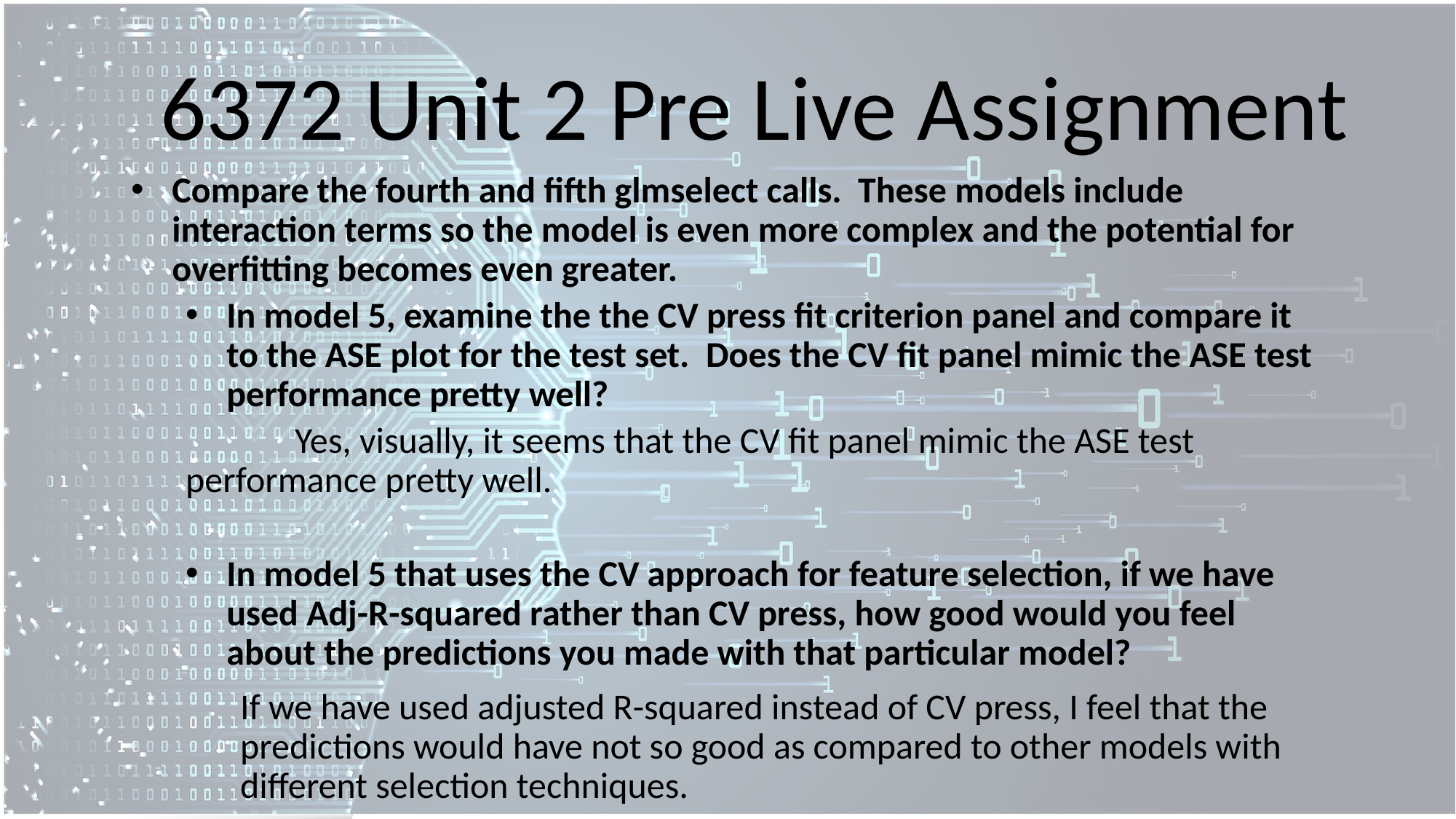

# 6372 Unit 2 Pre Live Assignment
Compare the fourth and fifth glmselect calls.  These models include interaction terms so the model is even more complex and the potential for overfitting becomes even greater.
In model 5, examine the the CV press fit criterion panel and compare it to the ASE plot for the test set.  Does the CV fit panel mimic the ASE test performance pretty well?
	Yes, visually, it seems that the CV fit panel mimic the ASE test 	performance pretty well.

In model 5 that uses the CV approach for feature selection, if we have used Adj-R-squared rather than CV press, how good would you feel about the predictions you made with that particular model?
	If we have used adjusted R-squared instead of CV press, I feel that the 	predictions would have not so good as compared to other models with 	different selection techniques.